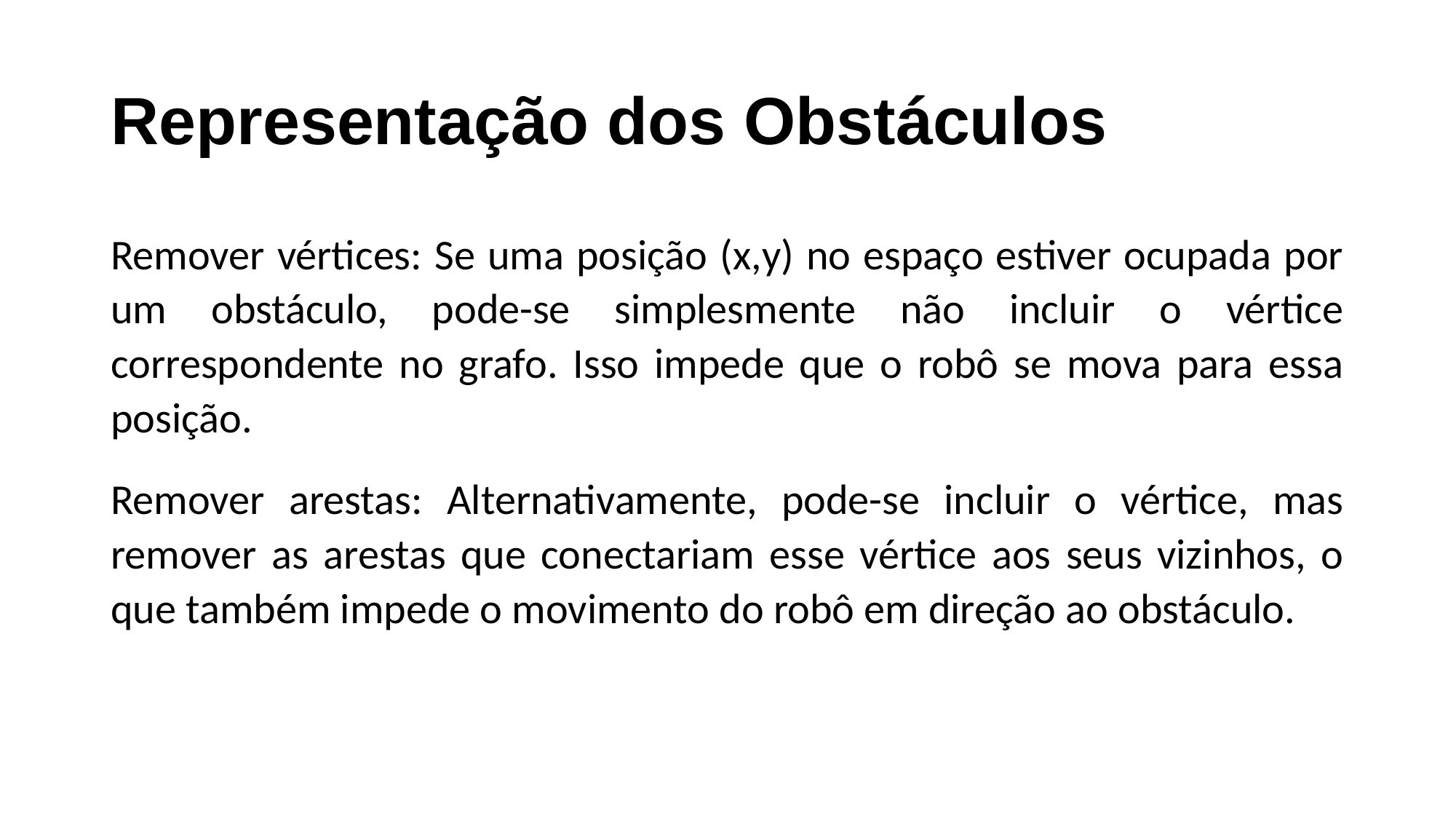

# Representação dos Obstáculos
Remover vértices: Se uma posição (x,y) no espaço estiver ocupada por um obstáculo, pode-se simplesmente não incluir o vértice correspondente no grafo. Isso impede que o robô se mova para essa posição.
Remover arestas: Alternativamente, pode-se incluir o vértice, mas remover as arestas que conectariam esse vértice aos seus vizinhos, o que também impede o movimento do robô em direção ao obstáculo.